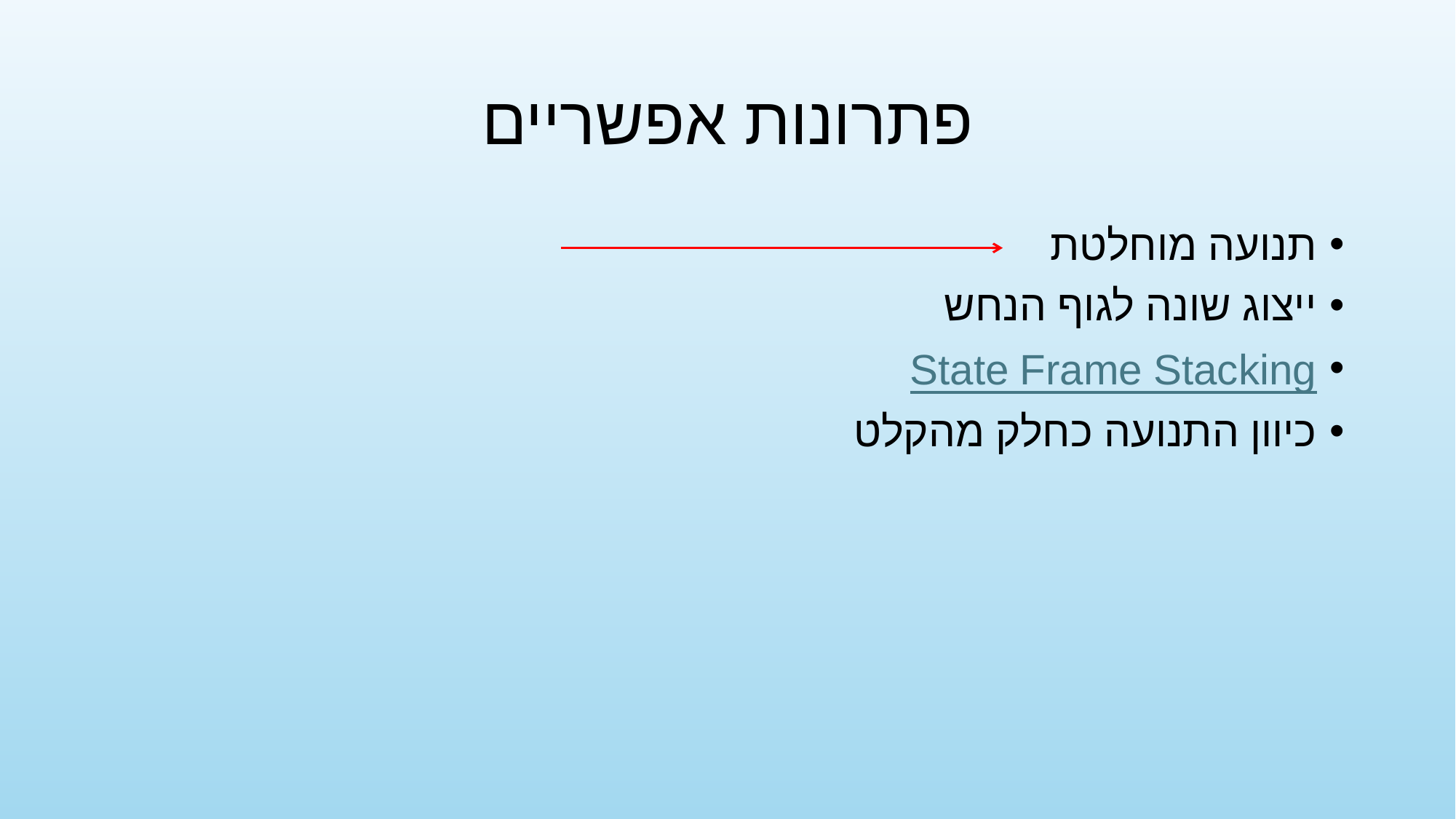

# פתרונות אפשריים
תנועה מוחלטת
ייצוג שונה לגוף הנחש
State Frame Stacking
כיוון התנועה כחלק מהקלט